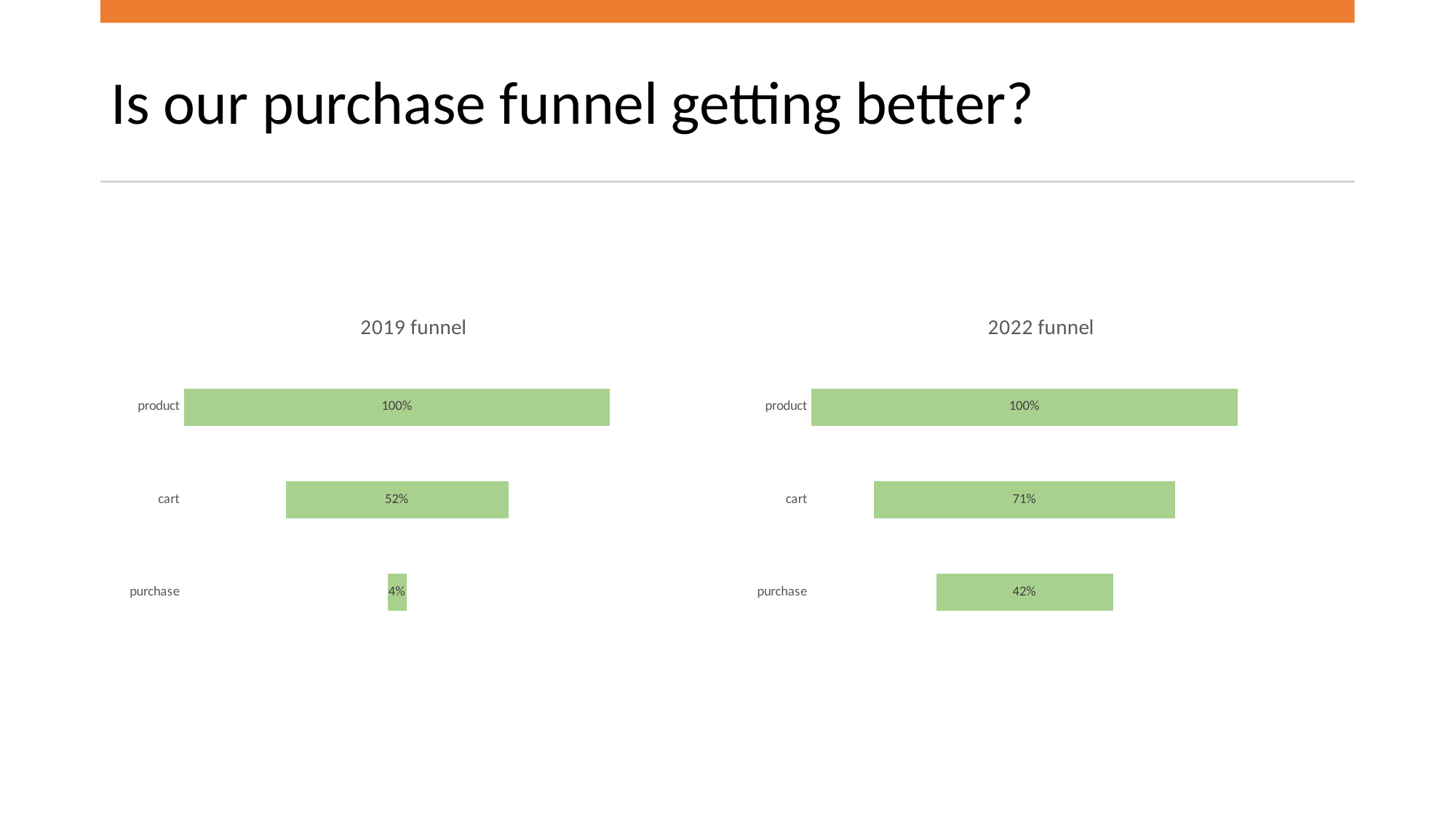

# Is our purchase funnel getting better?

### Chart: 2019 funnel

| Category |  | 4% |
|---|---|---|
| purchase | 0.47772377320192516 | 0.04455245359614973 |
| cart | 0.23872709540837767 | 0.5225458091832447 |
| product | 0.0 | 1.0 |

### Chart: 2022 funnel

| Category |  |  |
|---|---|---|
| purchase | 0.292354907205425 | 0.41529018558915004 |
| cart | 0.145815900593479 | 0.708368198813042 |
| product | 0.0 | 1.0 |